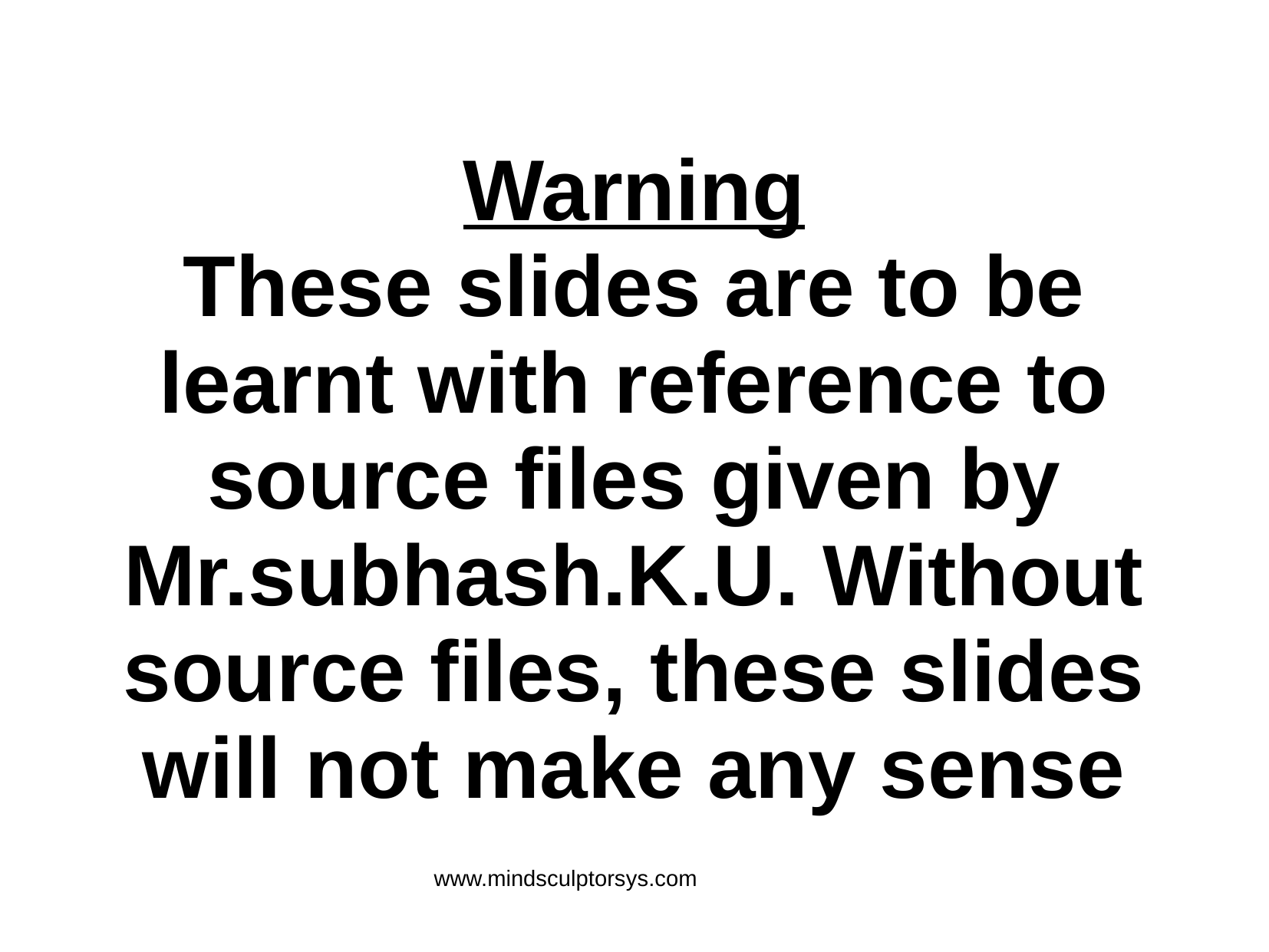

#
Warning
These slides are to be learnt with reference to source files given by Mr.subhash.K.U. Without source files, these slides will not make any sense
www.mindsculptorsys.com